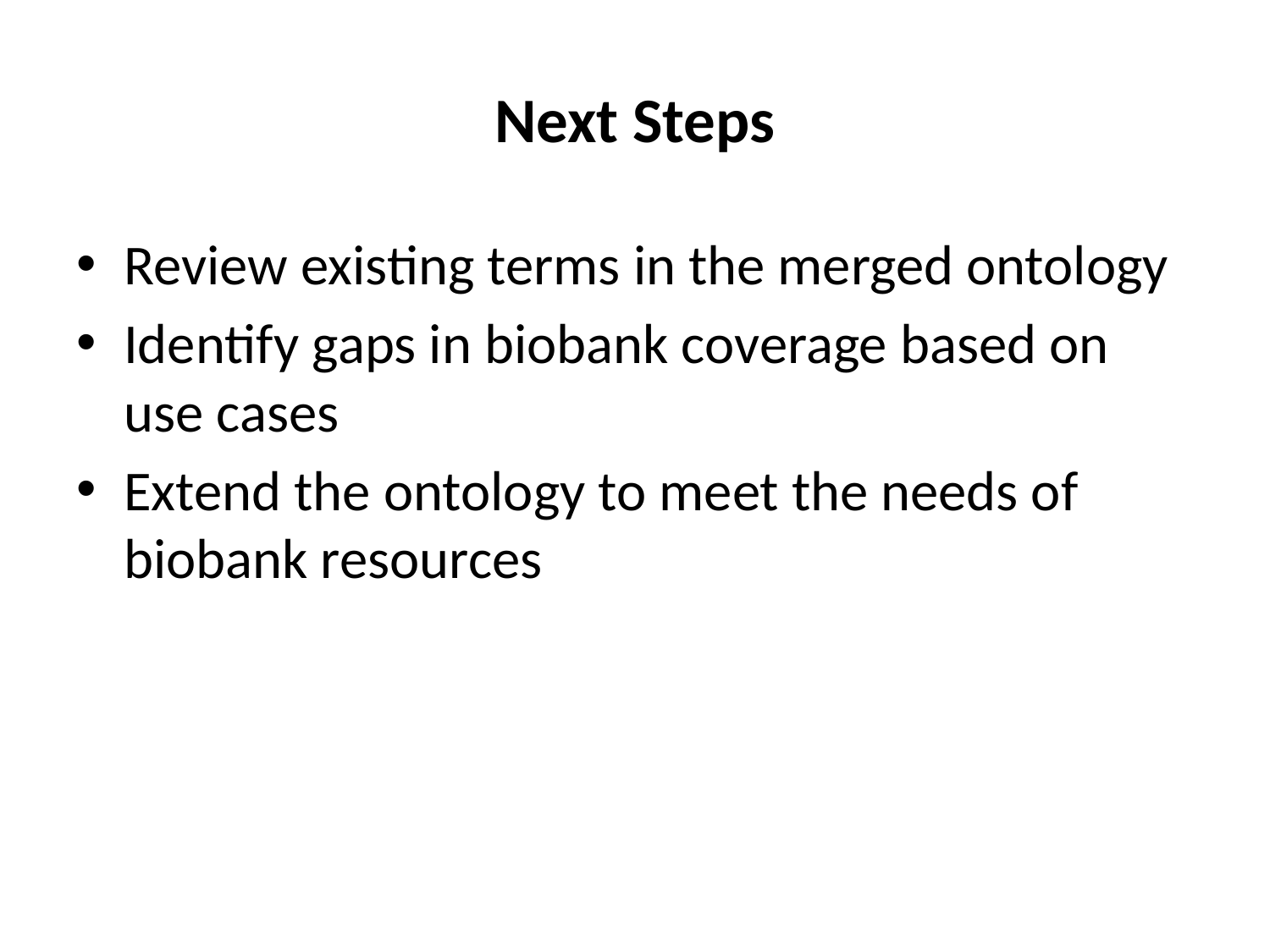

# Next Steps
Review existing terms in the merged ontology
Identify gaps in biobank coverage based on use cases
Extend the ontology to meet the needs of biobank resources